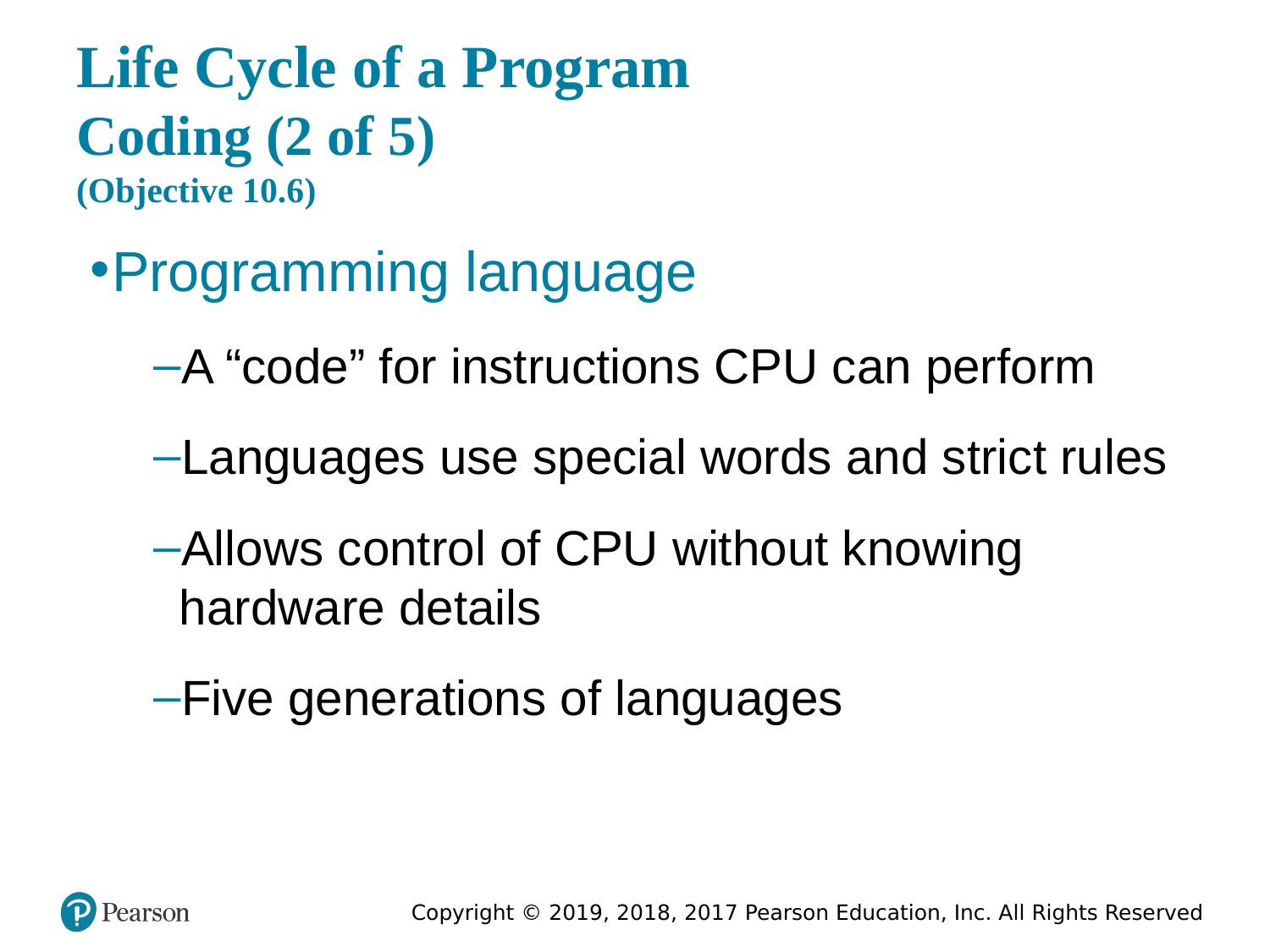

# Life Cycle of a Program Coding (2 of 5) (Objective 10.6)
Programming language
A “code” for instructions CPU can perform
Languages use special words and strict rules
Allows control of CPU without knowing hardware details
Five generations of languages